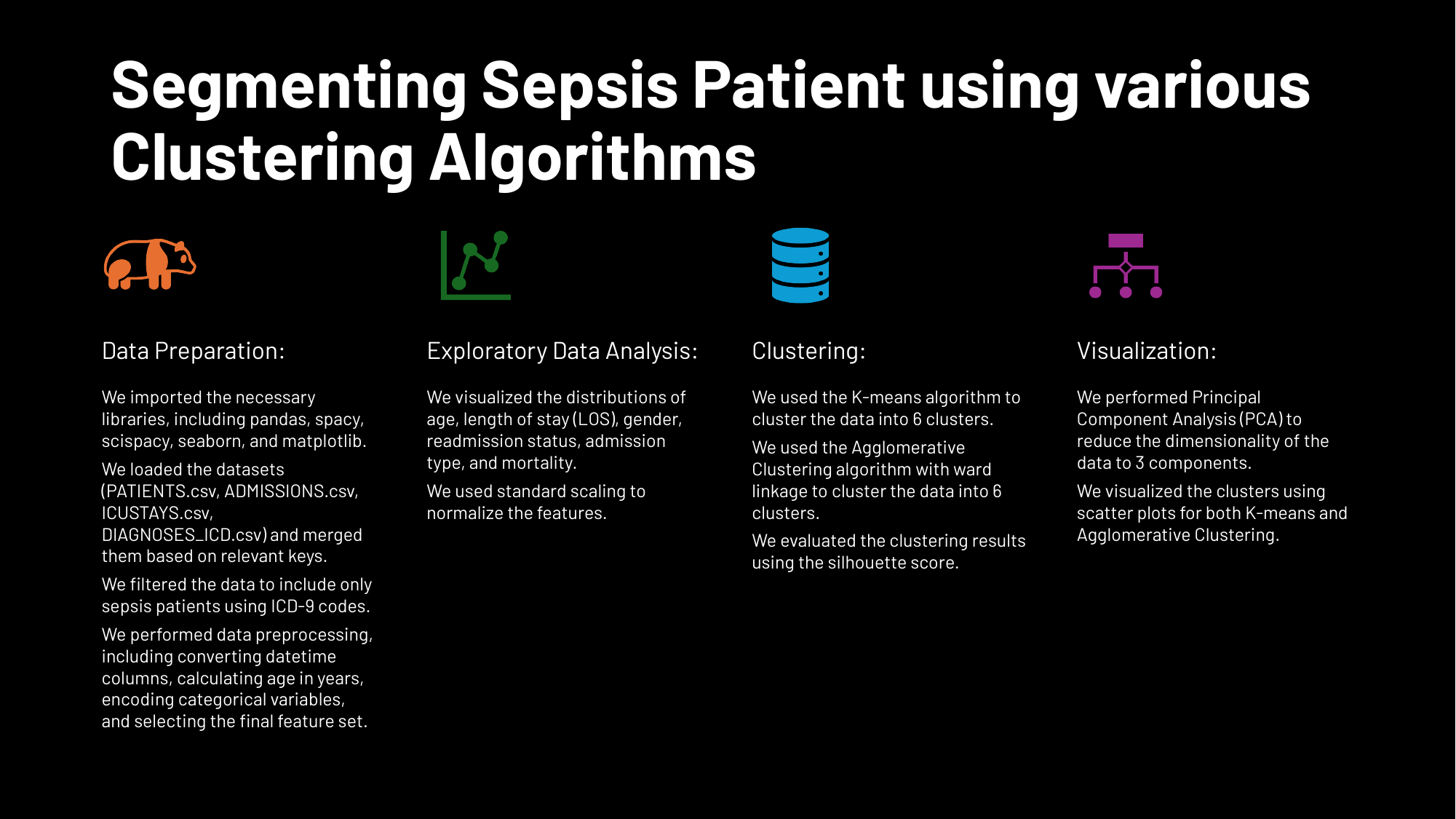

Segmenting Sepsis Patient using various Clustering Algorithms
Data Preparation:
We imported the necessary libraries, including pandas, spacy, scispacy, seaborn, and matplotlib.
We loaded the datasets (PATIENTS.csv, ADMISSIONS.csv, ICUSTAYS.csv, DIAGNOSES_ICD.csv) and merged them based on relevant keys.
We filtered the data to include only sepsis patients using ICD-9 codes.
We performed data preprocessing, including converting datetime columns, calculating age in years, encoding categorical variables, and selecting the final feature set.
Exploratory Data Analysis:
We visualized the distributions of age, length of stay (LOS), gender, readmission status, admission type, and mortality.
We used standard scaling to normalize the features.
Clustering:
We used the K-means algorithm to cluster the data into 6 clusters.
We used the Agglomerative Clustering algorithm with ward linkage to cluster the data into 6 clusters.
We evaluated the clustering results using the silhouette score.
Visualization:
We performed Principal Component Analysis (PCA) to reduce the dimensionality of the data to 3 components.
We visualized the clusters using scatter plots for both K-means and Agglomerative Clustering.